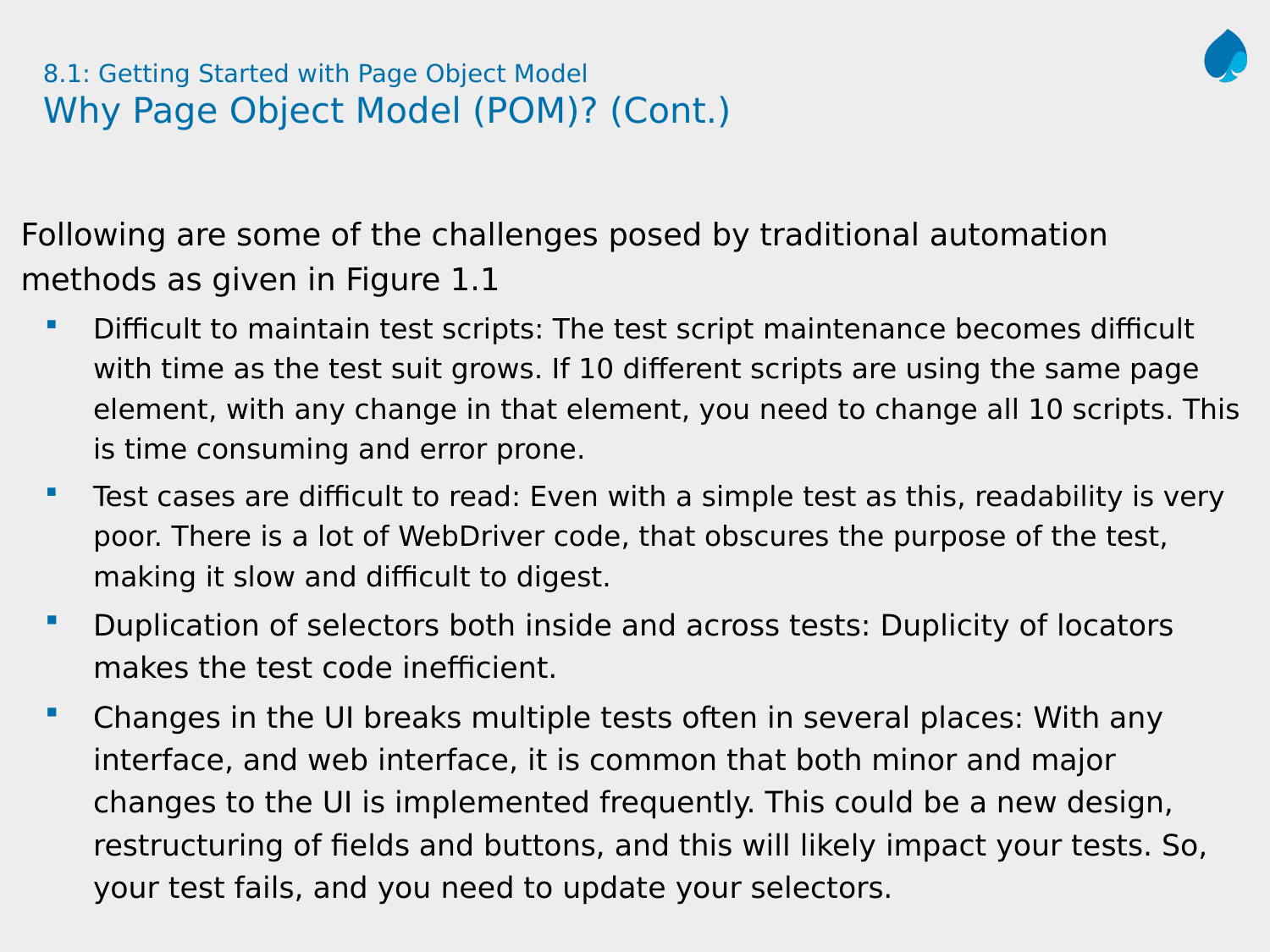

# 8.1: Getting Started with Page Object Model Why Page Object Model (POM)? (Cont.)
Following are some of the challenges posed by traditional automation methods as given in Figure 1.1
Difficult to maintain test scripts: The test script maintenance becomes difficult with time as the test suit grows. If 10 different scripts are using the same page element, with any change in that element, you need to change all 10 scripts. This is time consuming and error prone.
Test cases are difficult to read: Even with a simple test as this, readability is very poor. There is a lot of WebDriver code, that obscures the purpose of the test, making it slow and difficult to digest.
Duplication of selectors both inside and across tests: Duplicity of locators makes the test code inefficient.
Changes in the UI breaks multiple tests often in several places: With any interface, and web interface, it is common that both minor and major changes to the UI is implemented frequently. This could be a new design, restructuring of fields and buttons, and this will likely impact your tests. So, your test fails, and you need to update your selectors.